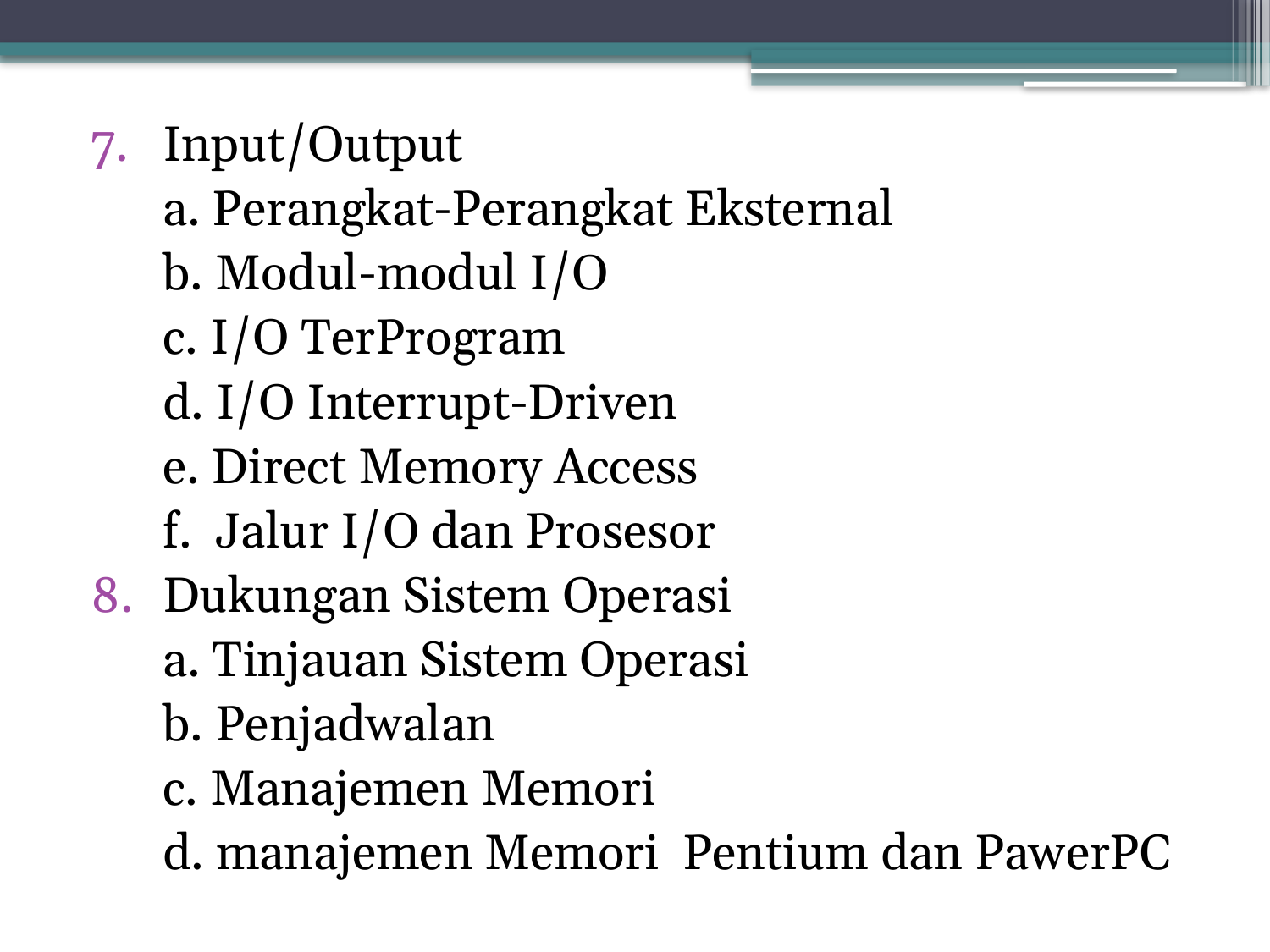

Input/Output
	a. Perangkat-Perangkat Eksternal
	b. Modul-modul I/O
	c. I/O TerProgram
	d. I/O Interrupt-Driven
	e. Direct Memory Access
	f.  Jalur I/O dan Prosesor
Dukungan Sistem Operasi
	a. Tinjauan Sistem Operasi
	b. Penjadwalan
	c. Manajemen Memori
	d. manajemen Memori  Pentium dan PawerPC